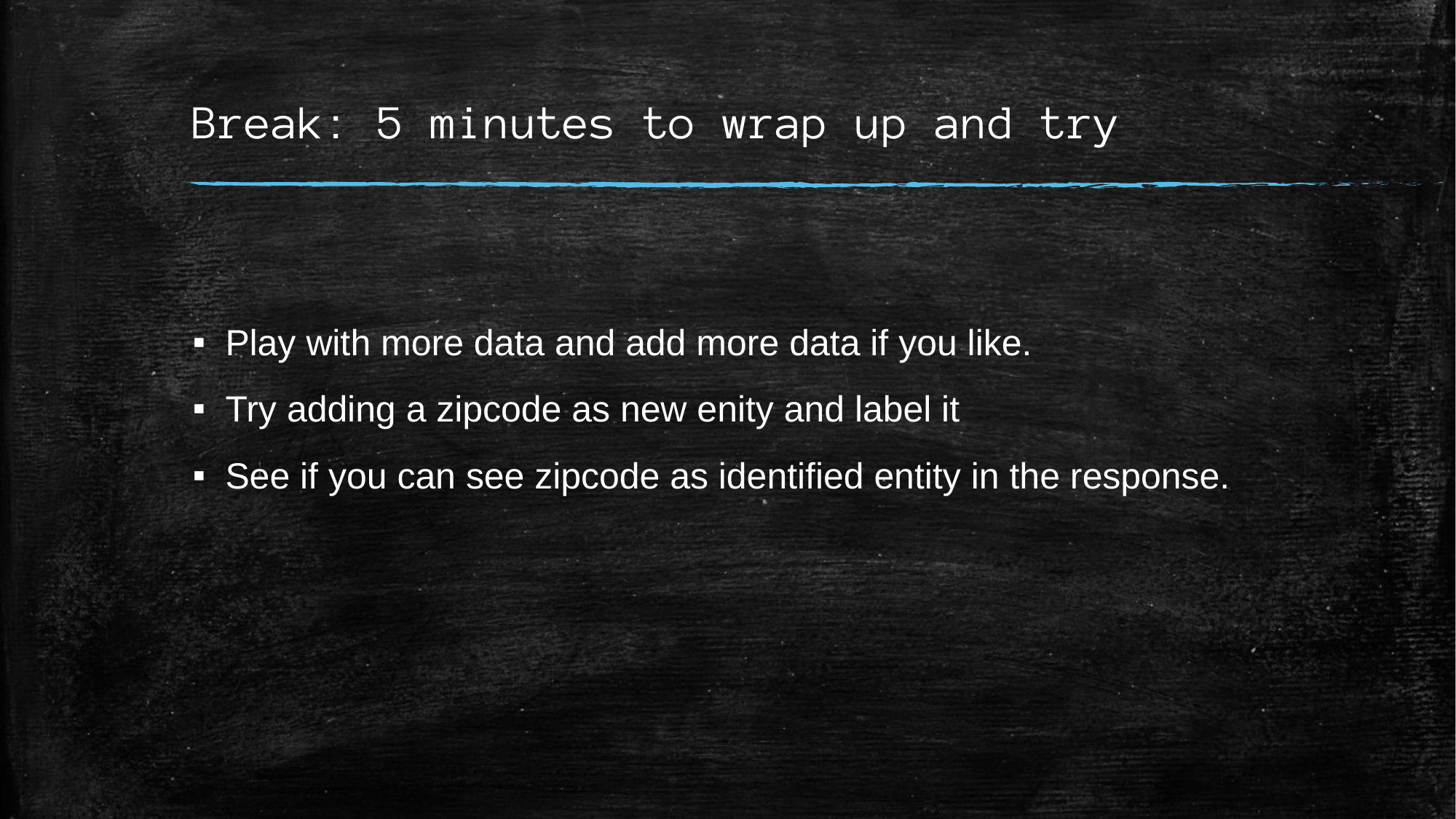

# Break: 5 minutes to wrap up and try
Play with more data and add more data if you like.
Try adding a zipcode as new enity and label it
See if you can see zipcode as identified entity in the response.